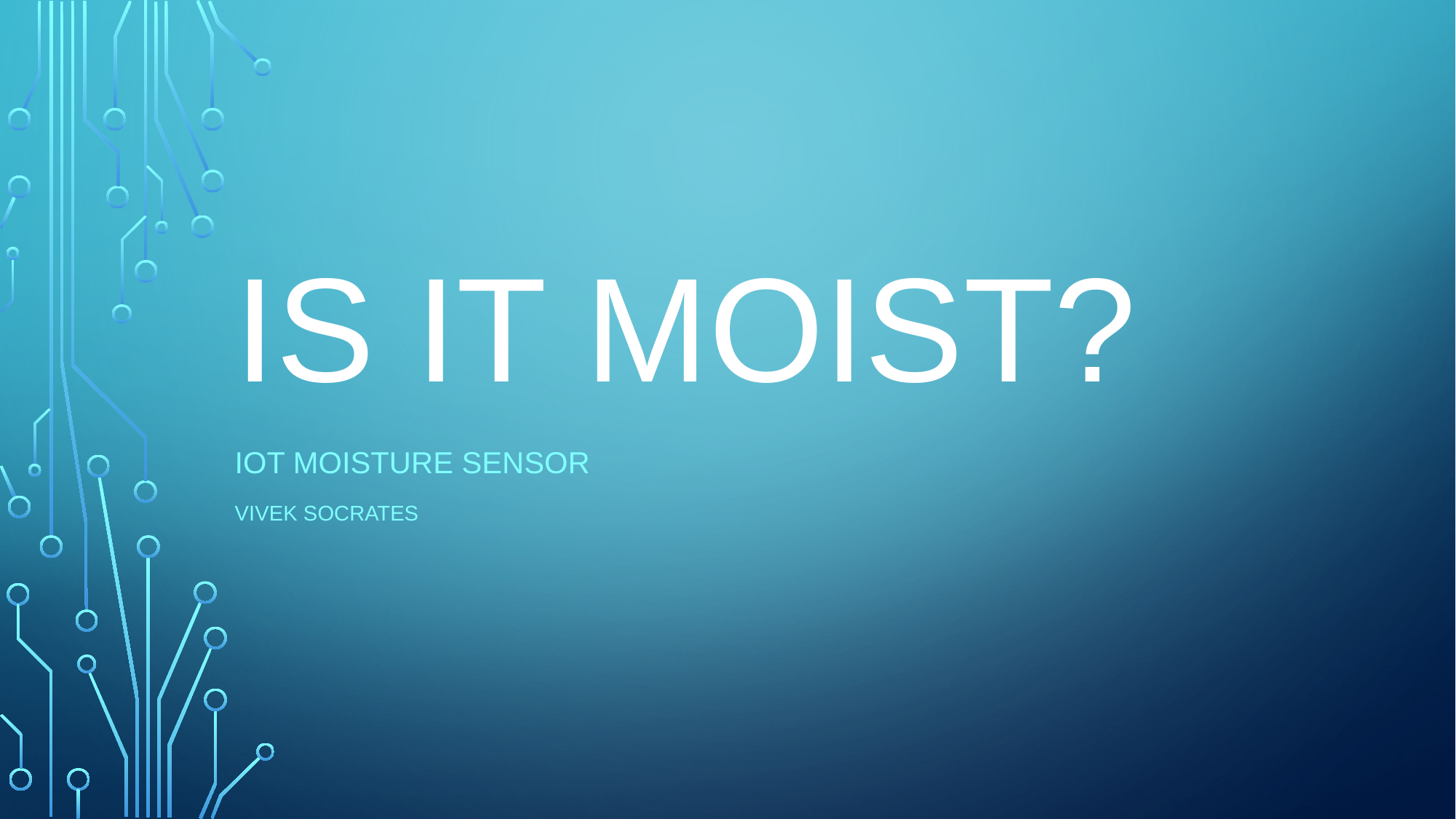

# IS it Moist?
Iot moisture sensor
Vivek Socrates